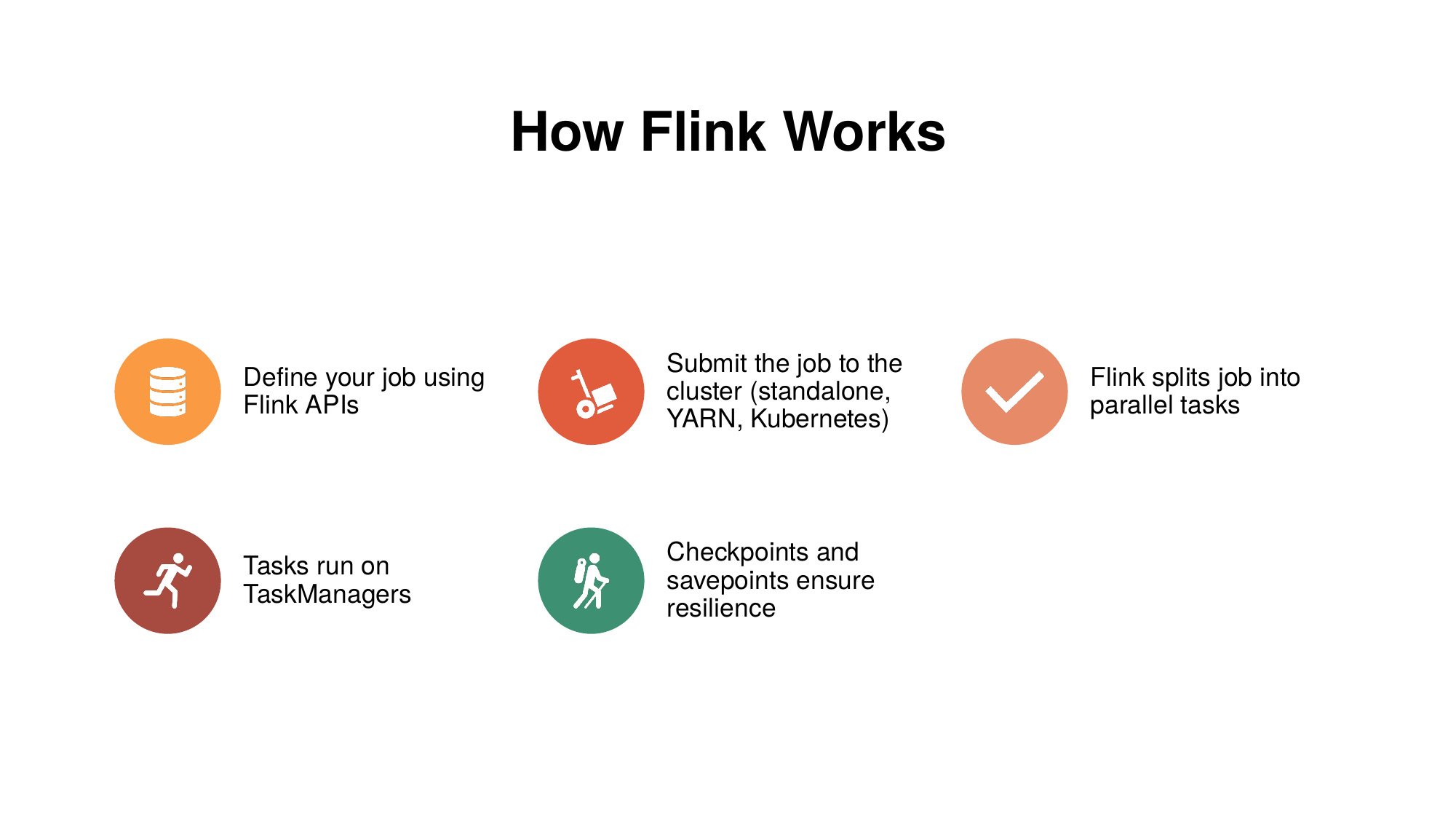

# How Flink Works
Define your job using Flink APIs
Submit the job to the cluster (standalone, YARN, Kubernetes)
Flink splits job into parallel tasks
Tasks run on TaskManagers
Checkpoints and savepoints ensure resilience